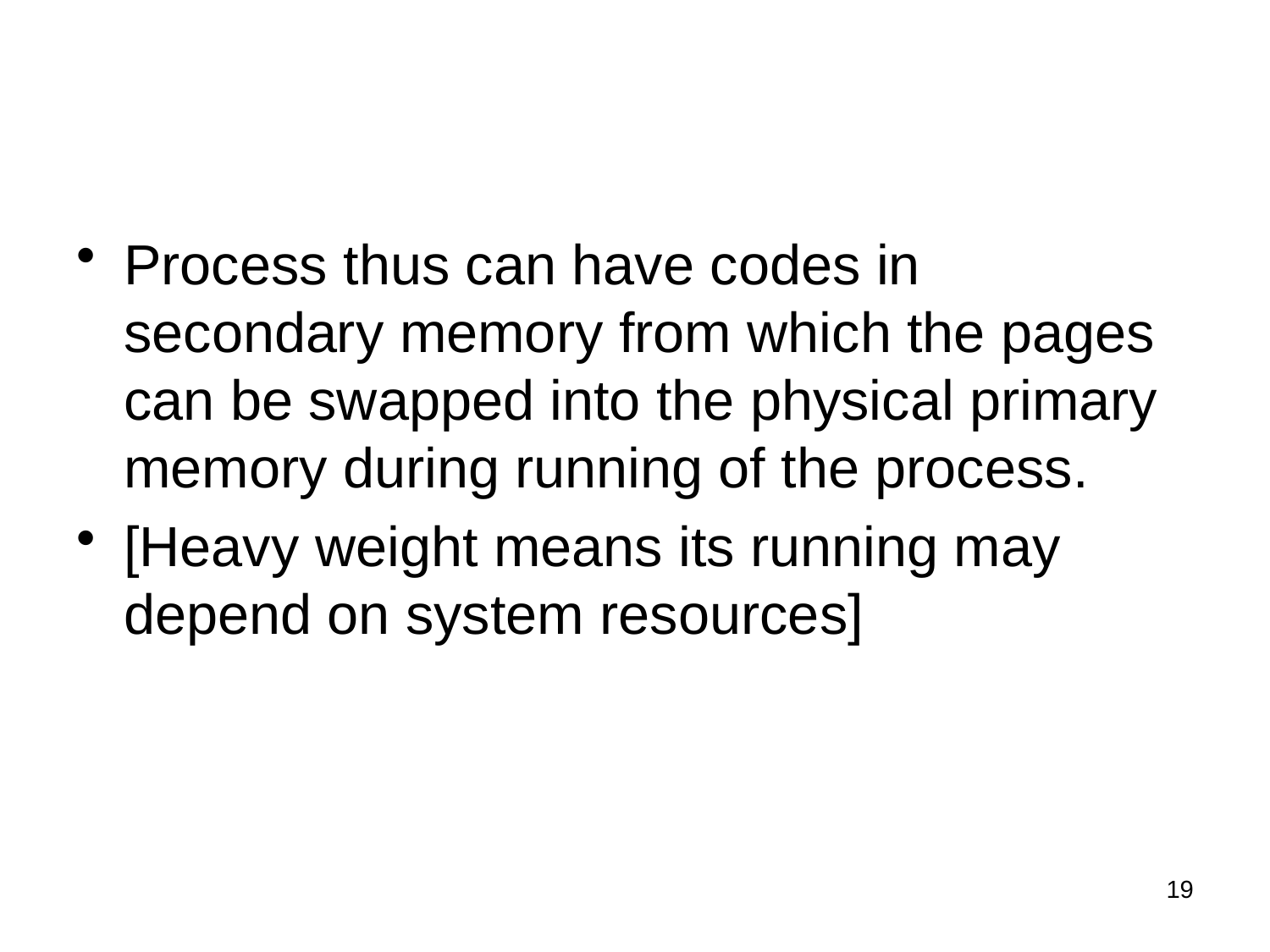

#
Process thus can have codes in secondary memory from which the pages can be swapped into the physical primary memory during running of the process.
[Heavy weight means its running may depend on system resources]
19